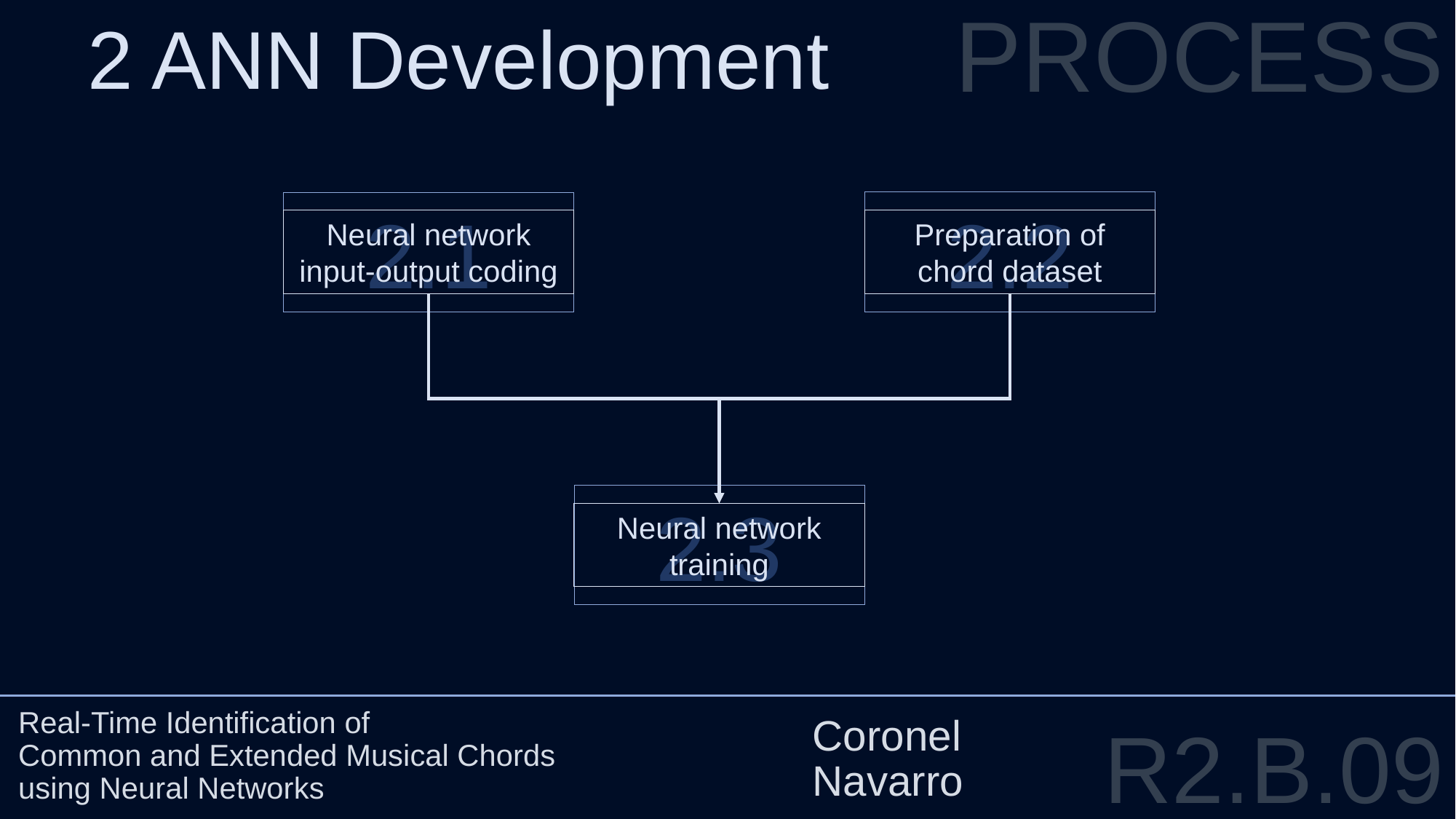

PROCESS
2 ANN Development
Neural network input-output coding
2.2
Preparation of chord dataset
2.1
# Real-Time Identification of Common and Extended Musical Chords using Neural Networks
Coronel
Navarro
Neural network training
2.3
R2.B.09